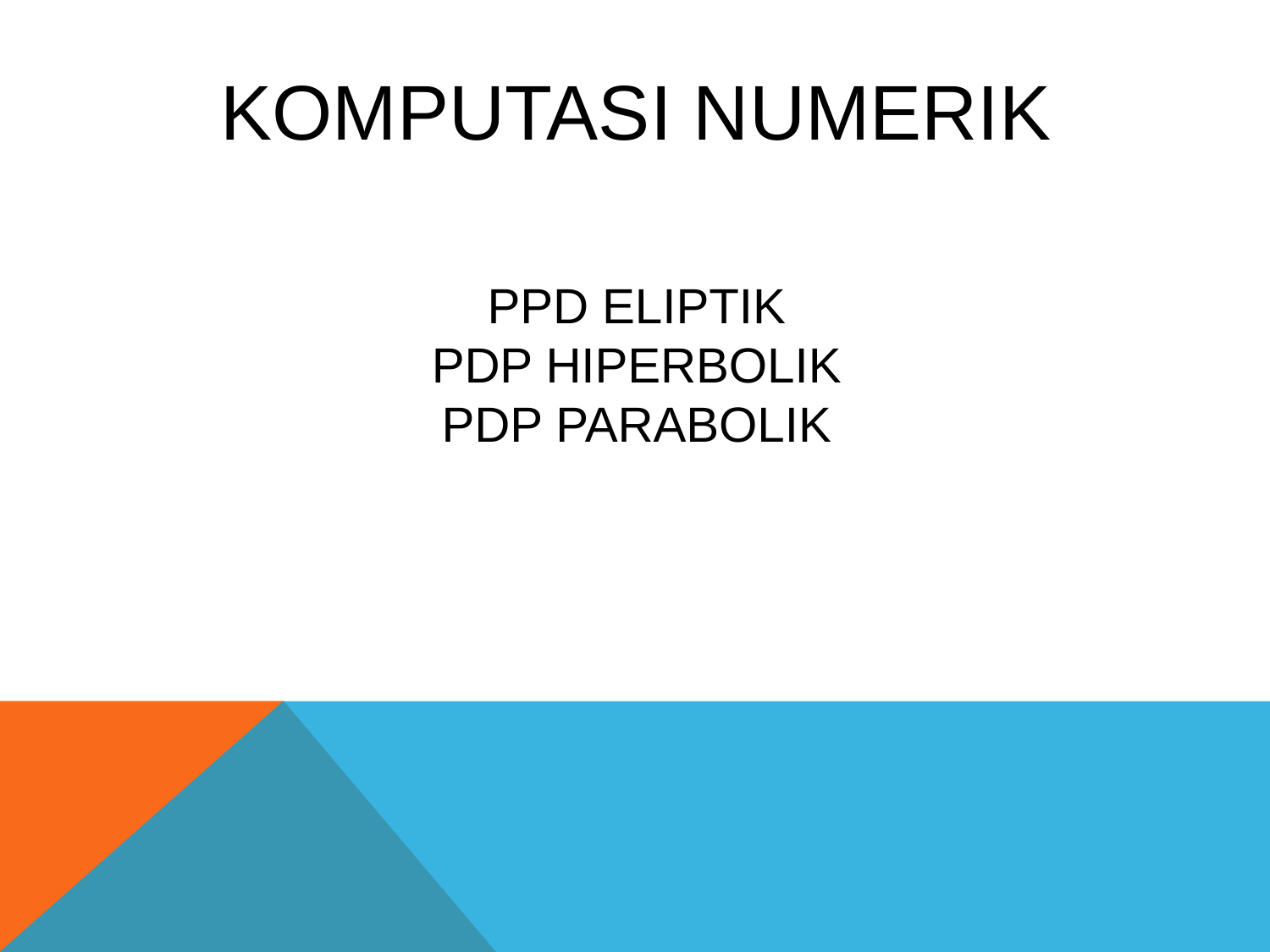

# KOMPUTASI NUMERIK PPD ELIPTIK PDP HIPERBOLIK PDP PARABOLIK